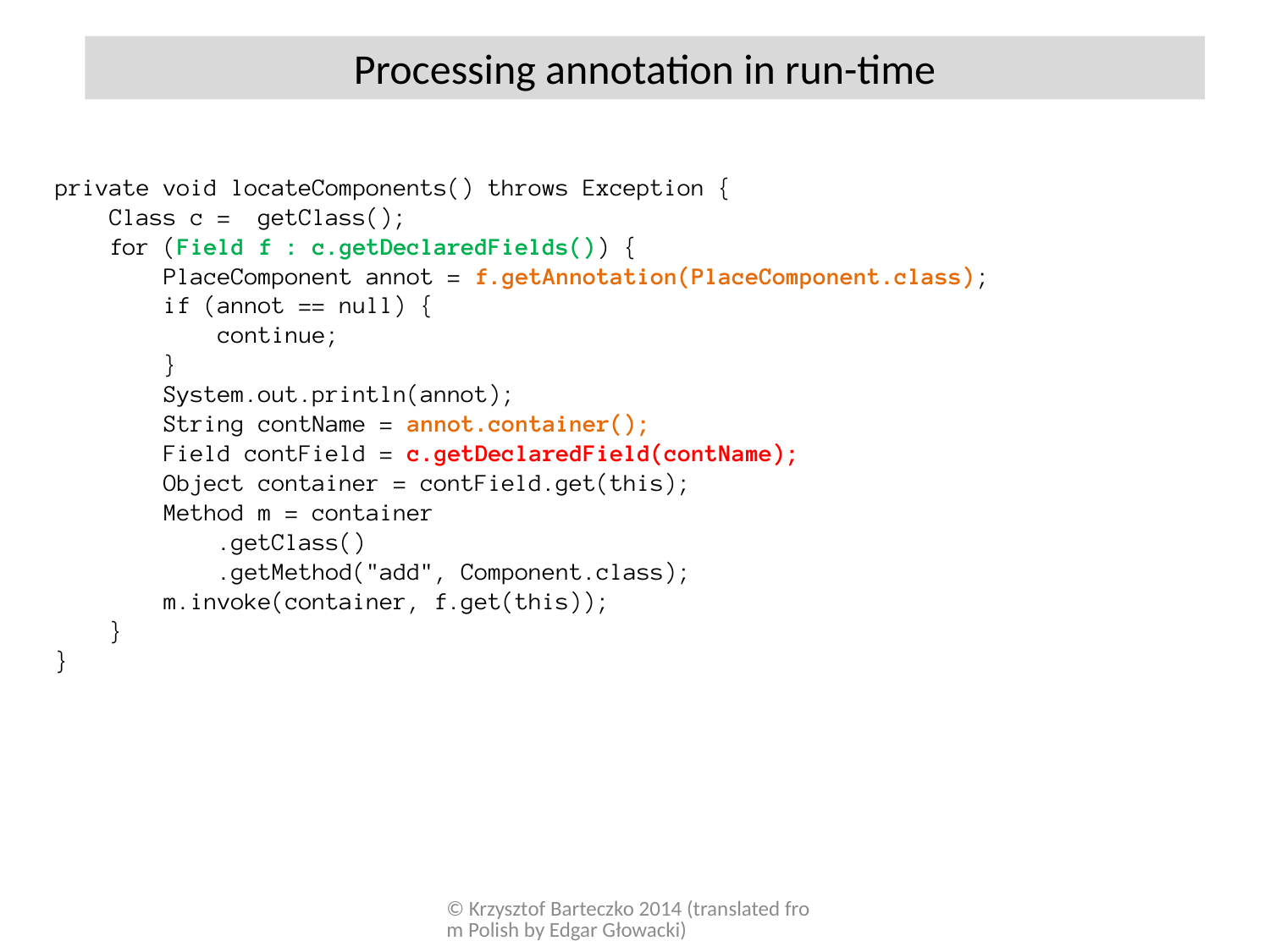

Processing annotation in run-time
private void locateComponents() throws Exception {
    Class c =  getClass();
    for (Field f : c.getDeclaredFields()) {
        PlaceComponent annot = f.getAnnotation(PlaceComponent.class);
        if (annot == null) {
            continue;
        }
        System.out.println(annot);
        String contName = annot.container();
        Field contField = c.getDeclaredField(contName);
        Object container = contField.get(this);
        Method m = container
            .getClass()
            .getMethod("add", Component.class);
        m.invoke(container, f.get(this));
    }
}
© Krzysztof Barteczko 2014 (translated from Polish by Edgar Głowacki)